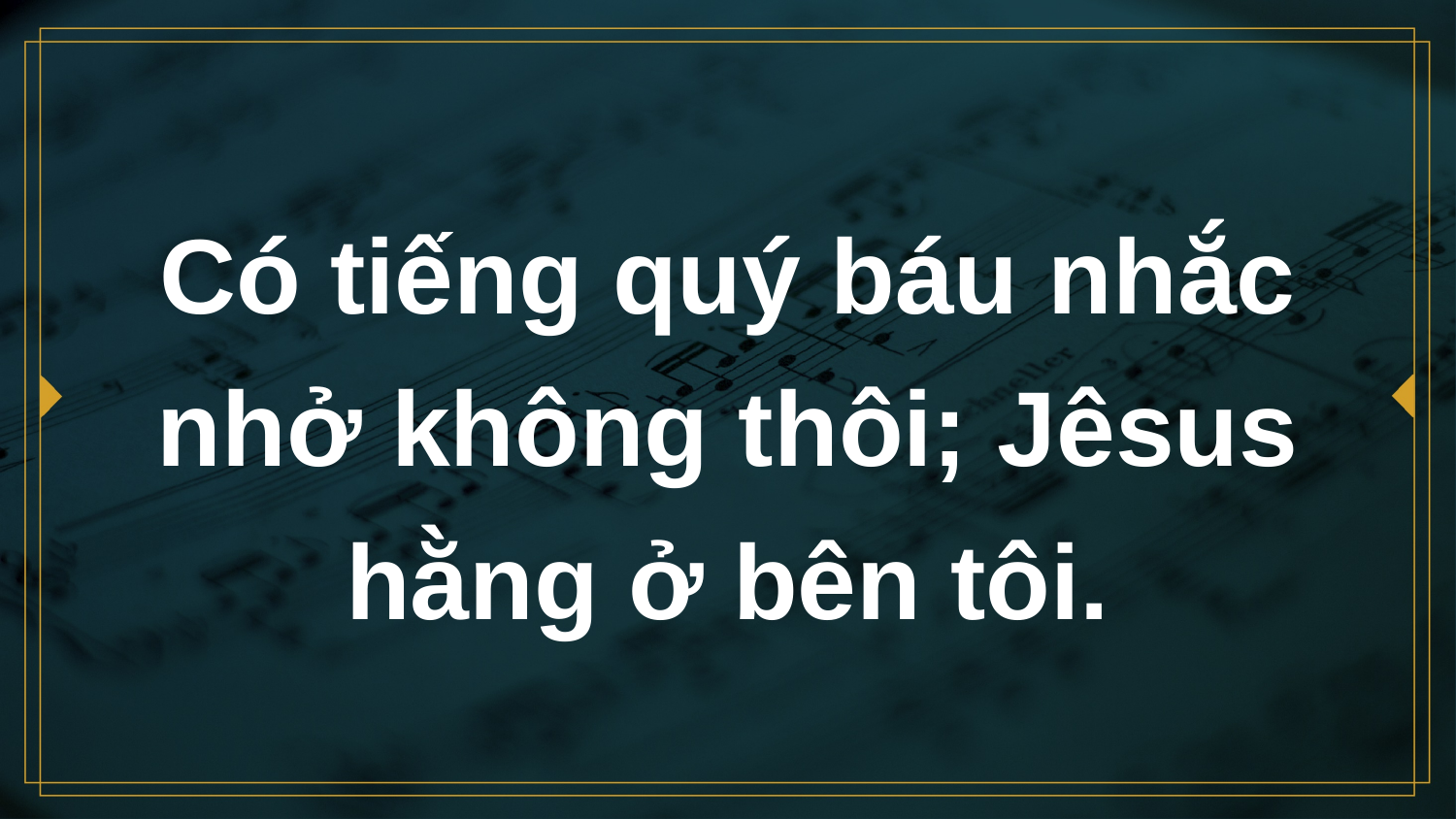

# Có tiếng quý báu nhắc nhở không thôi; Jêsus hằng ở bên tôi.